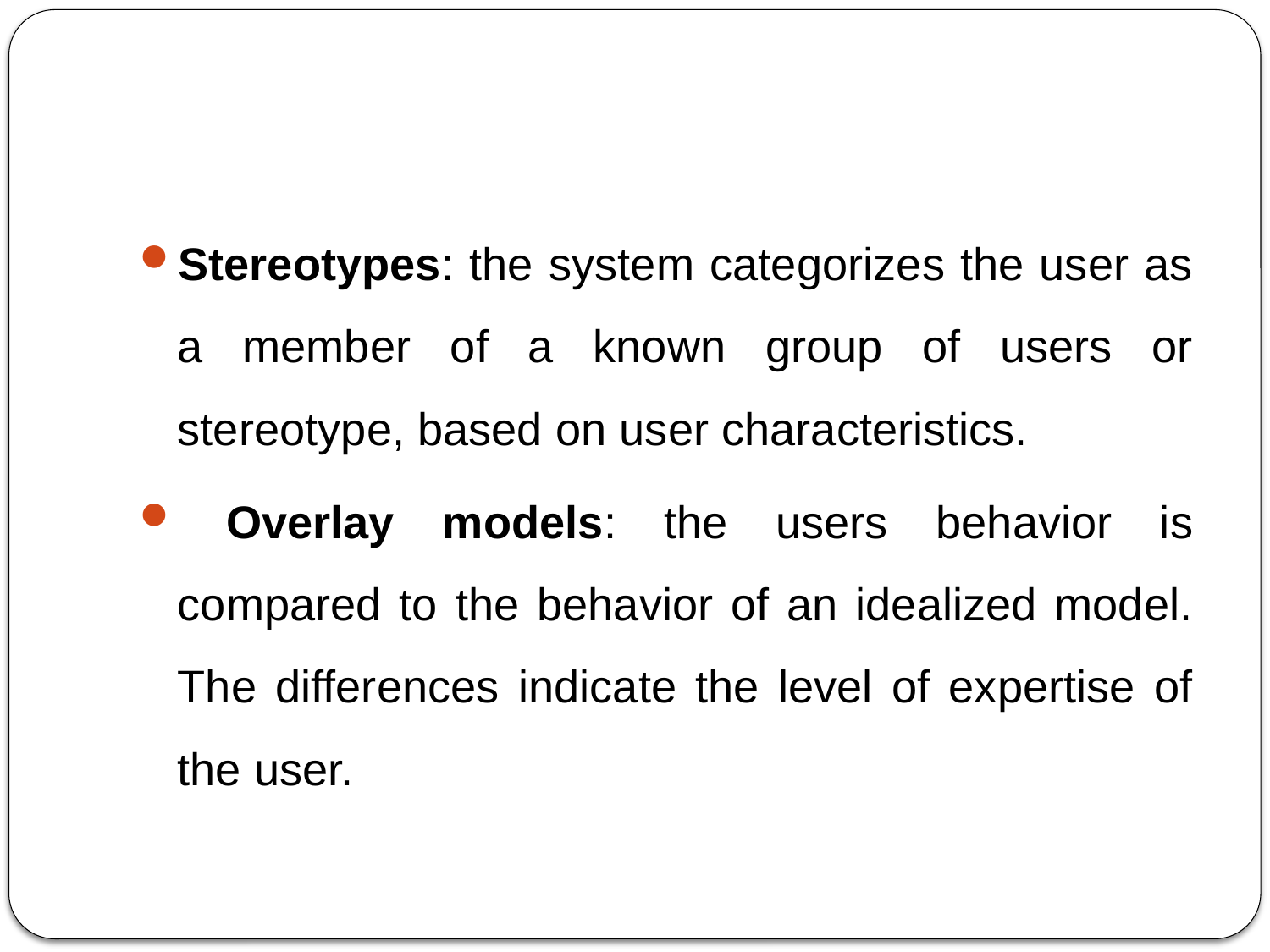

#
Stereotypes: the system categorizes the user as a member of a known group of users or stereotype, based on user characteristics.
 Overlay models: the users behavior is compared to the behavior of an idealized model. The differences indicate the level of expertise of the user.